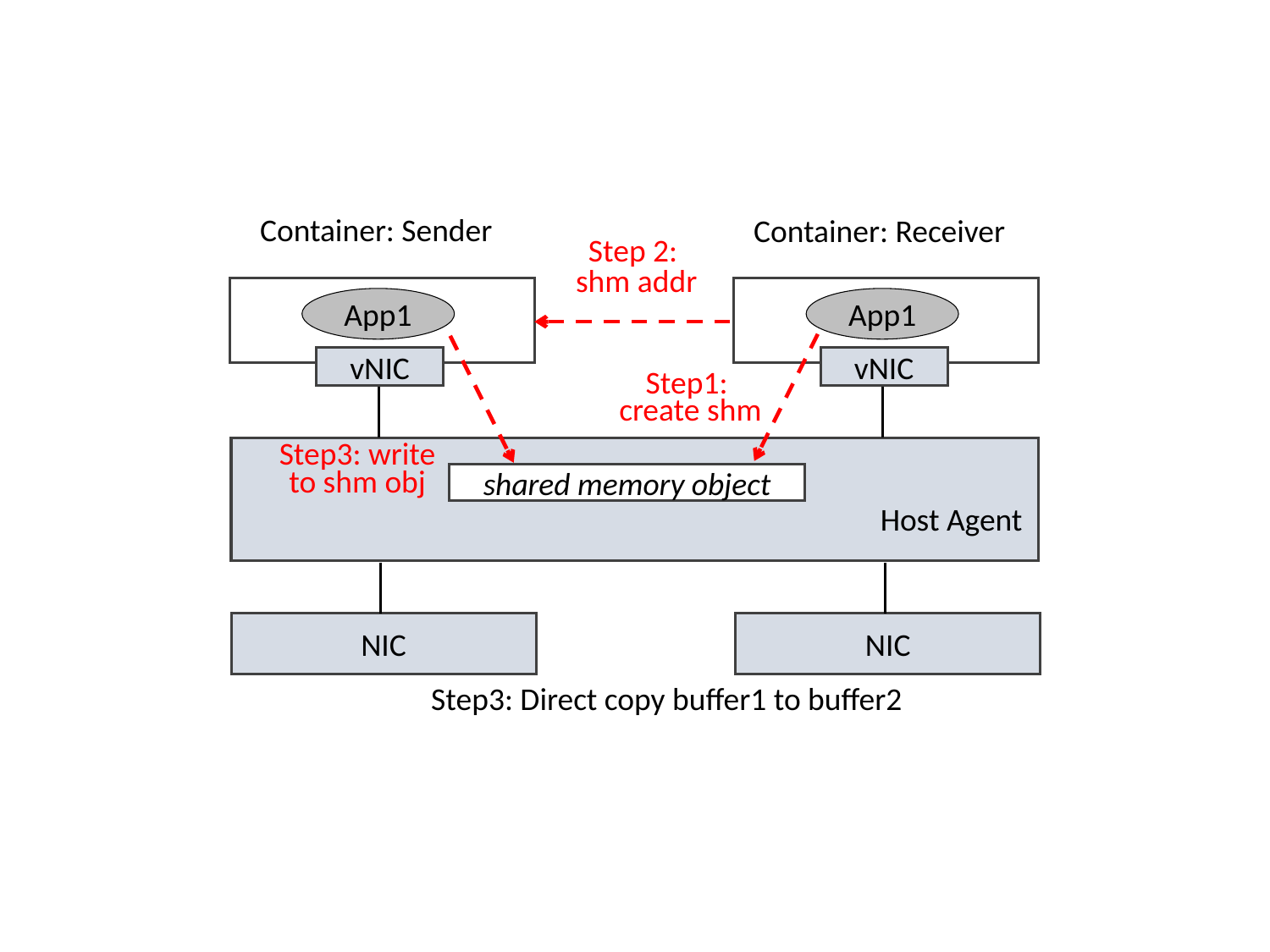

Container: Sender
Container: Receiver
Step 2:
shm addr

App1
App1
vNIC
vNIC
Step1:
create shm

                                                                                        Host Agent
Step3: write
to shm obj
shared memory object
NIC
NIC
Step3: Direct copy buffer1 to buffer2